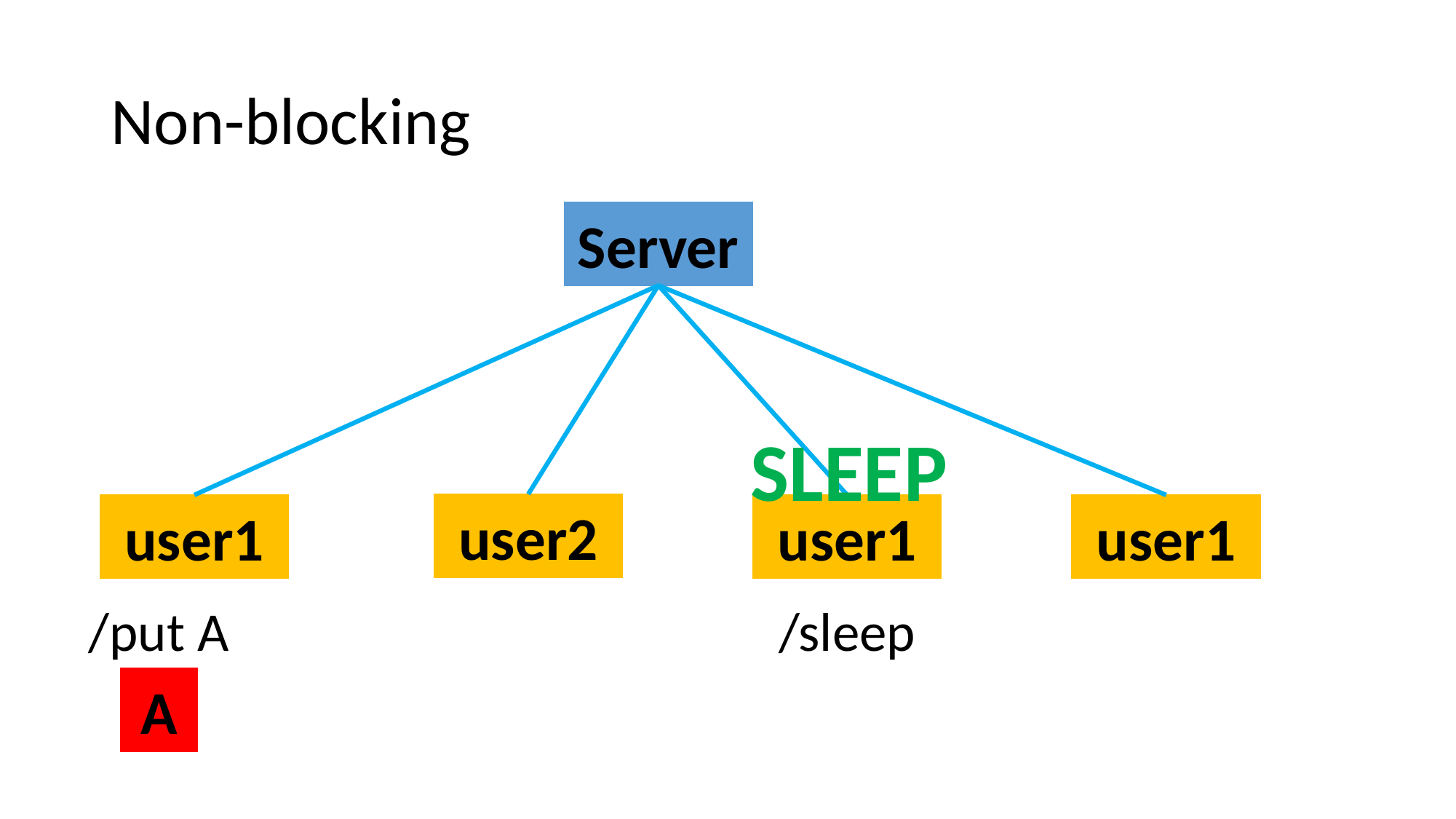

# Non-blocking
Server
SLEEP
user2
user1
user1
user1
/put A
/sleep
A
A